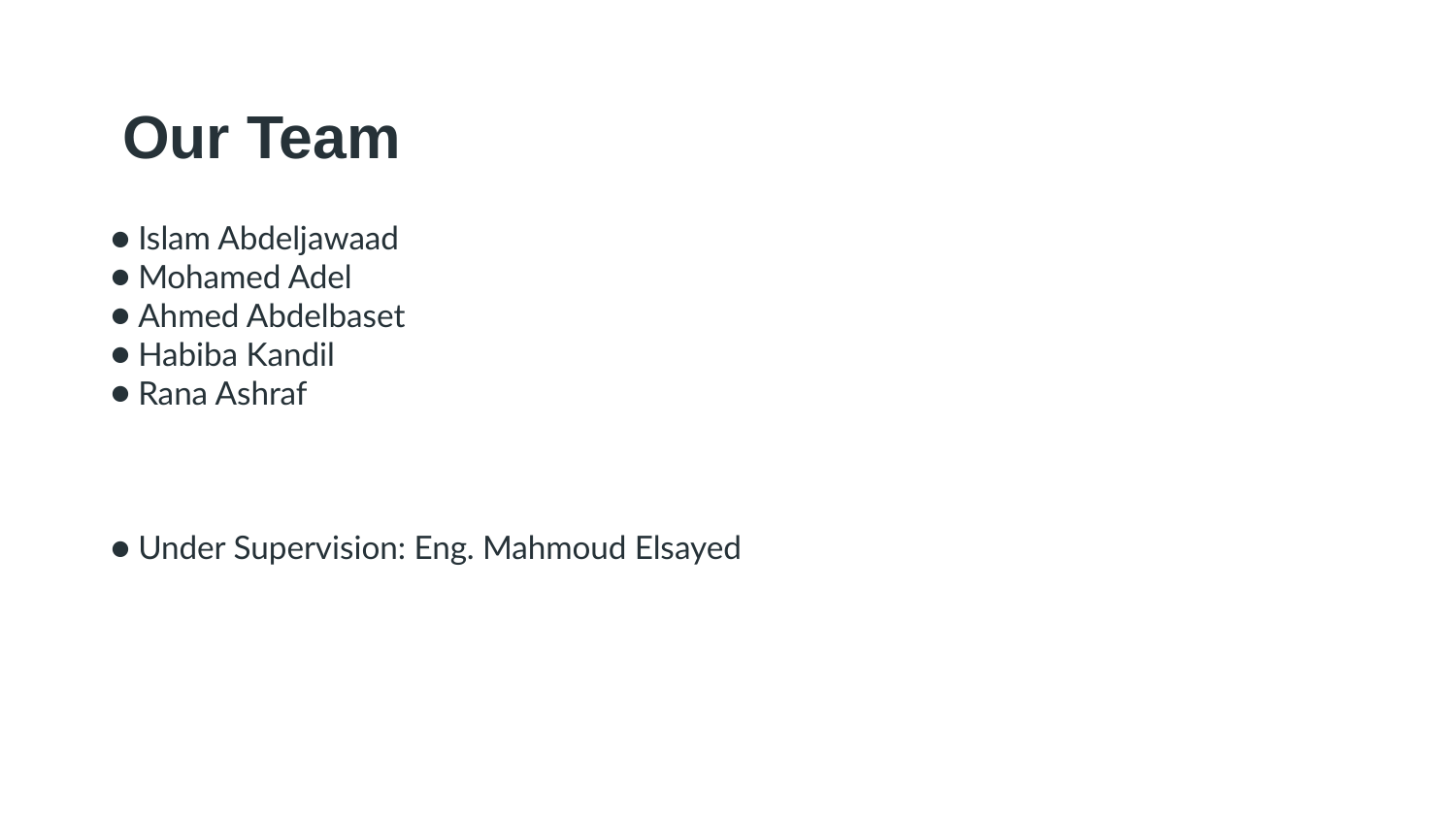

# Our Team
Islam Abdeljawaad
Mohamed Adel
Ahmed Abdelbaset
Habiba Kandil
Rana Ashraf

Under Supervision: Eng. Mahmoud Elsayed